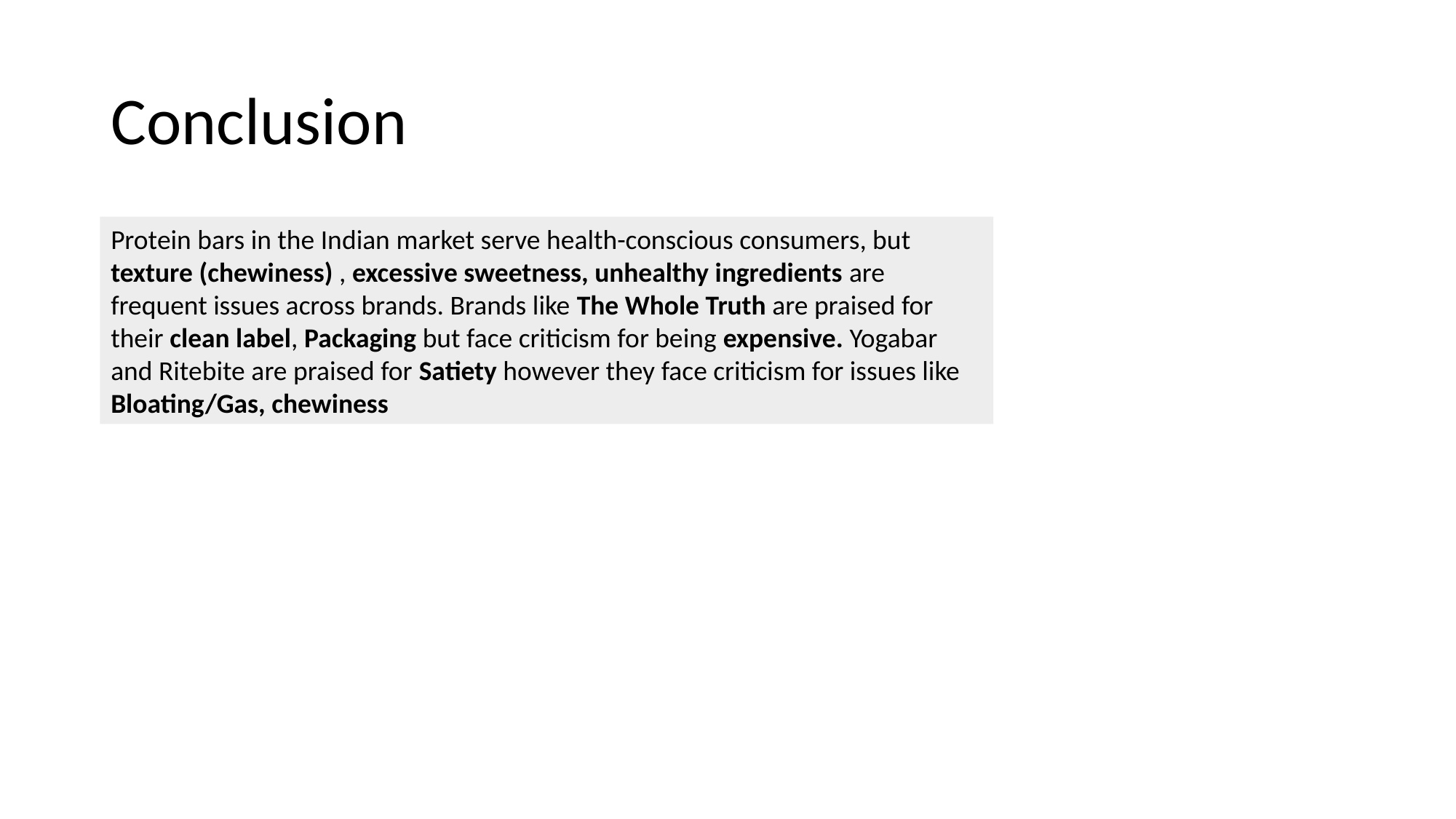

# Conclusion
Protein bars in the Indian market serve health-conscious consumers, but texture (chewiness) , excessive sweetness, unhealthy ingredients are frequent issues across brands. Brands like The Whole Truth are praised for their clean label, Packaging but face criticism for being expensive. Yogabar and Ritebite are praised for Satiety however they face criticism for issues like Bloating/Gas, chewiness